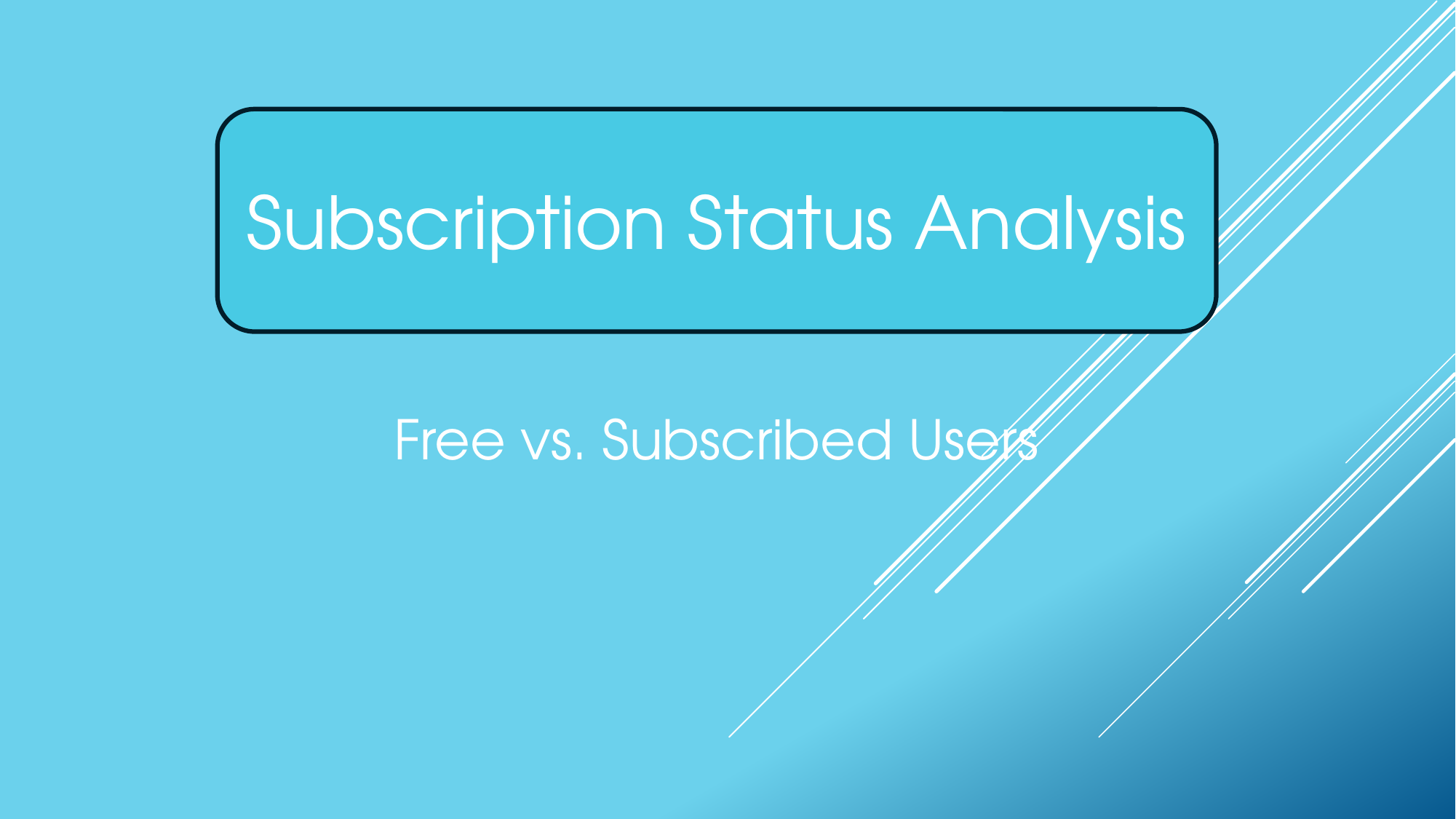

Subscription Status Analysis
Free vs. Subscribed Users